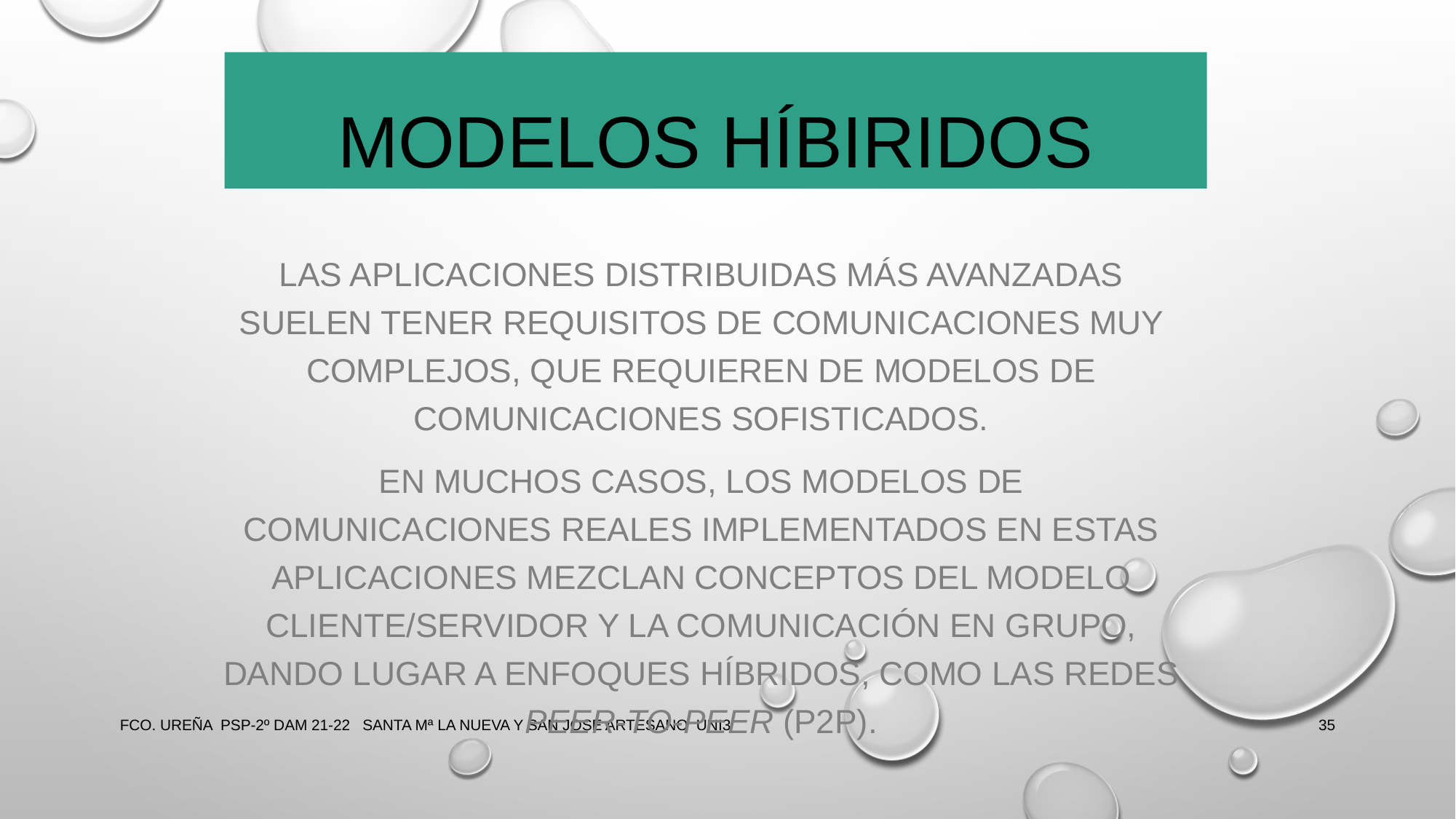

Modelos híbiridos
Las aplicaciones distribuidas más avanzadas suelen tener requisitos de comunicaciones muy complejos, que requieren de modelos de comunicaciones sofisticados.
En muchos casos, los modelos de comunicaciones reales implementados en estas aplicaciones mezclan conceptos del modelo cliente/servidor y la comunicación en grupo, dando lugar a enfoques híbridos, como las redes peer-to-peer (P2P).
FCO. UREÑA  PSP-2º DAM 21-22   SANTA Mª LA NUEVA Y SAN JOSE ARTESANO  UNI3
35